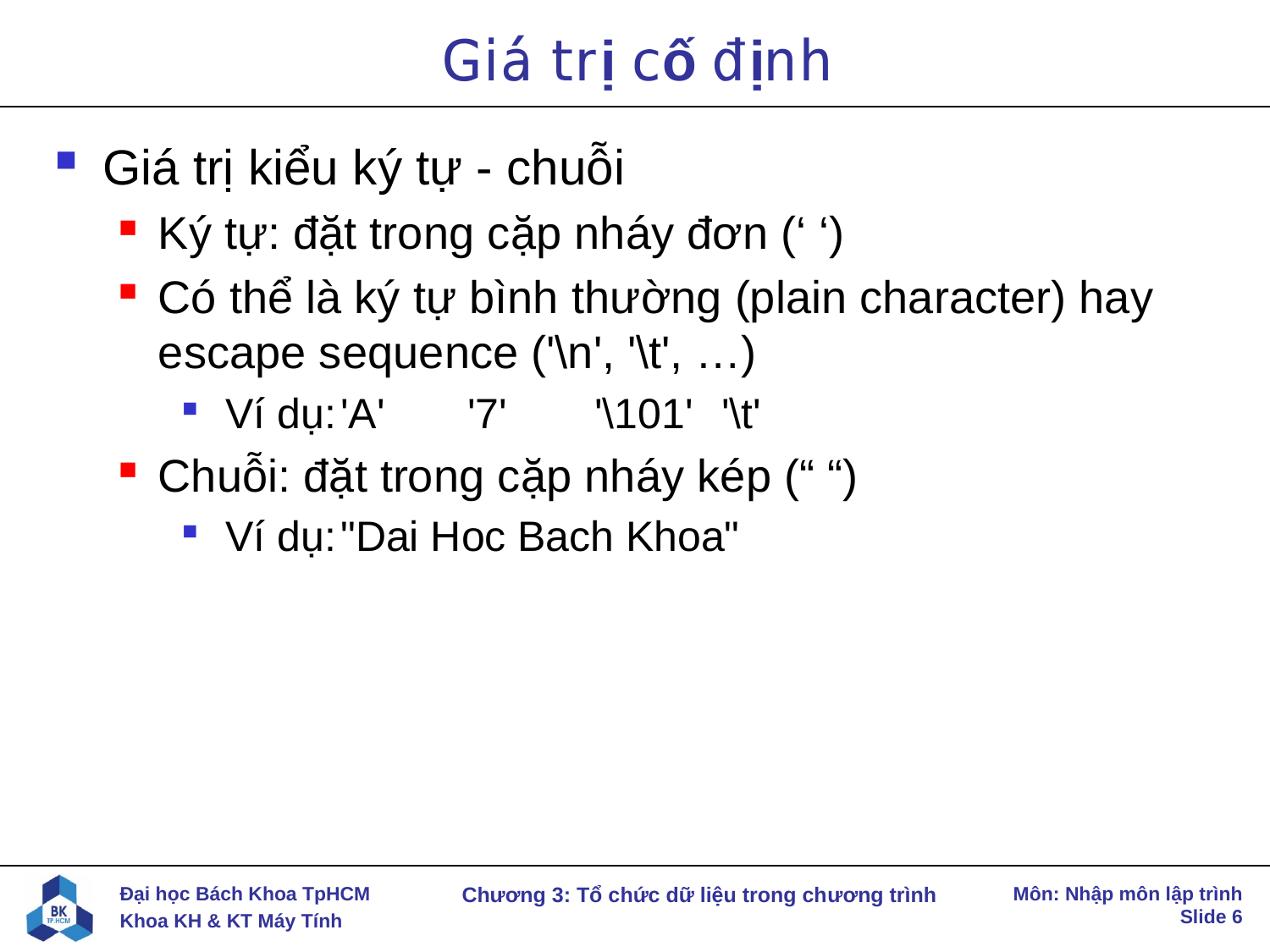

# Giá trị cố định
Giá trị kiểu ký tự - chuỗi
Ký tự: đặt trong cặp nháy đơn (‘ ‘)
Có thể là ký tự bình thường (plain character) hay escape sequence ('\n', '\t', …)
 Ví dụ:	'A'	'7'	'\101'	'\t'
Chuỗi: đặt trong cặp nháy kép (“ “)
 Ví dụ:	"Dai Hoc Bach Khoa"